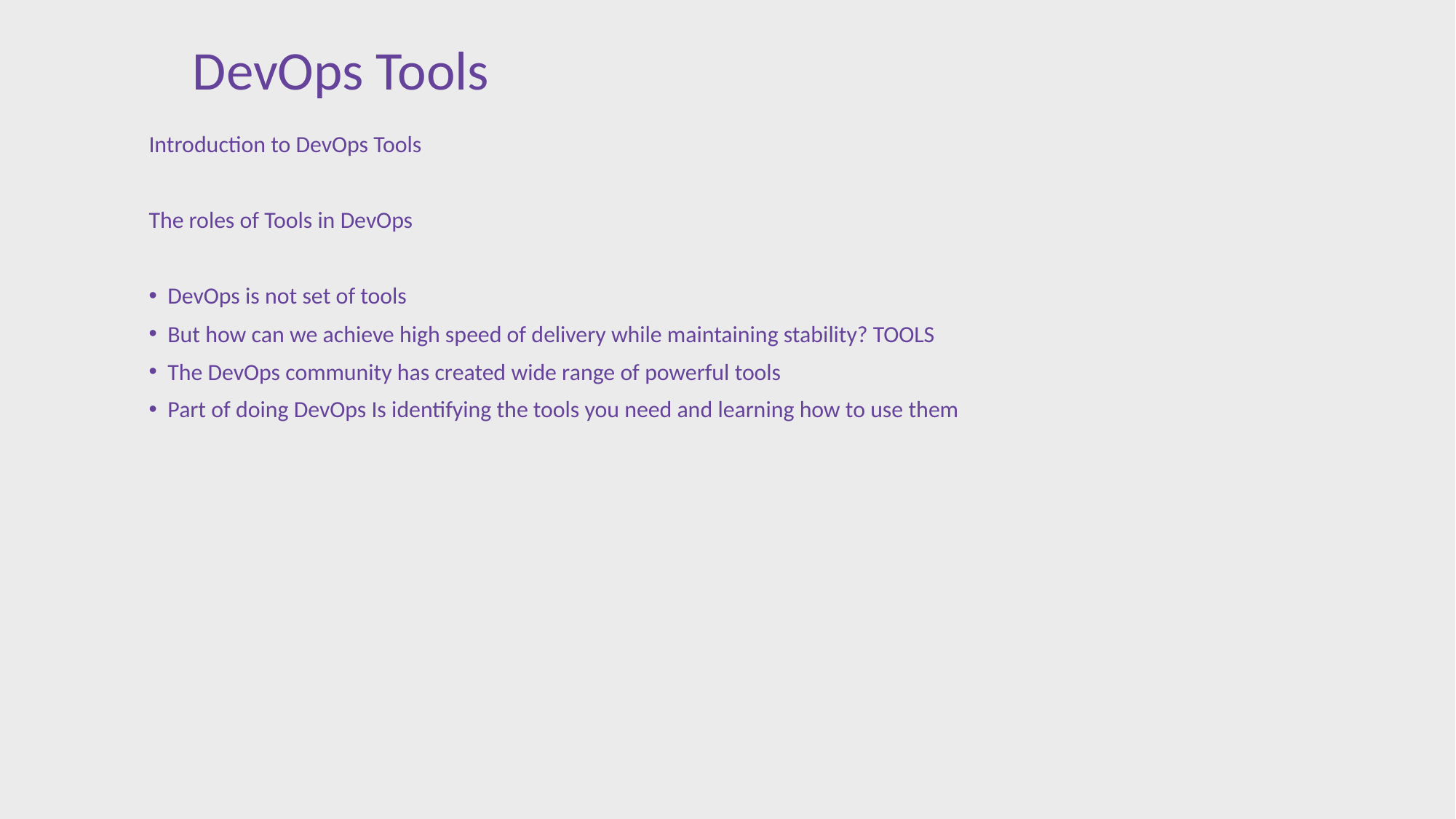

# DevOps Tools
Introduction to DevOps Tools

The roles of Tools in DevOps

DevOps is not set of tools
But how can we achieve high speed of delivery while maintaining stability? TOOLS
The DevOps community has created wide range of powerful tools
Part of doing DevOps Is identifying the tools you need and learning how to use them